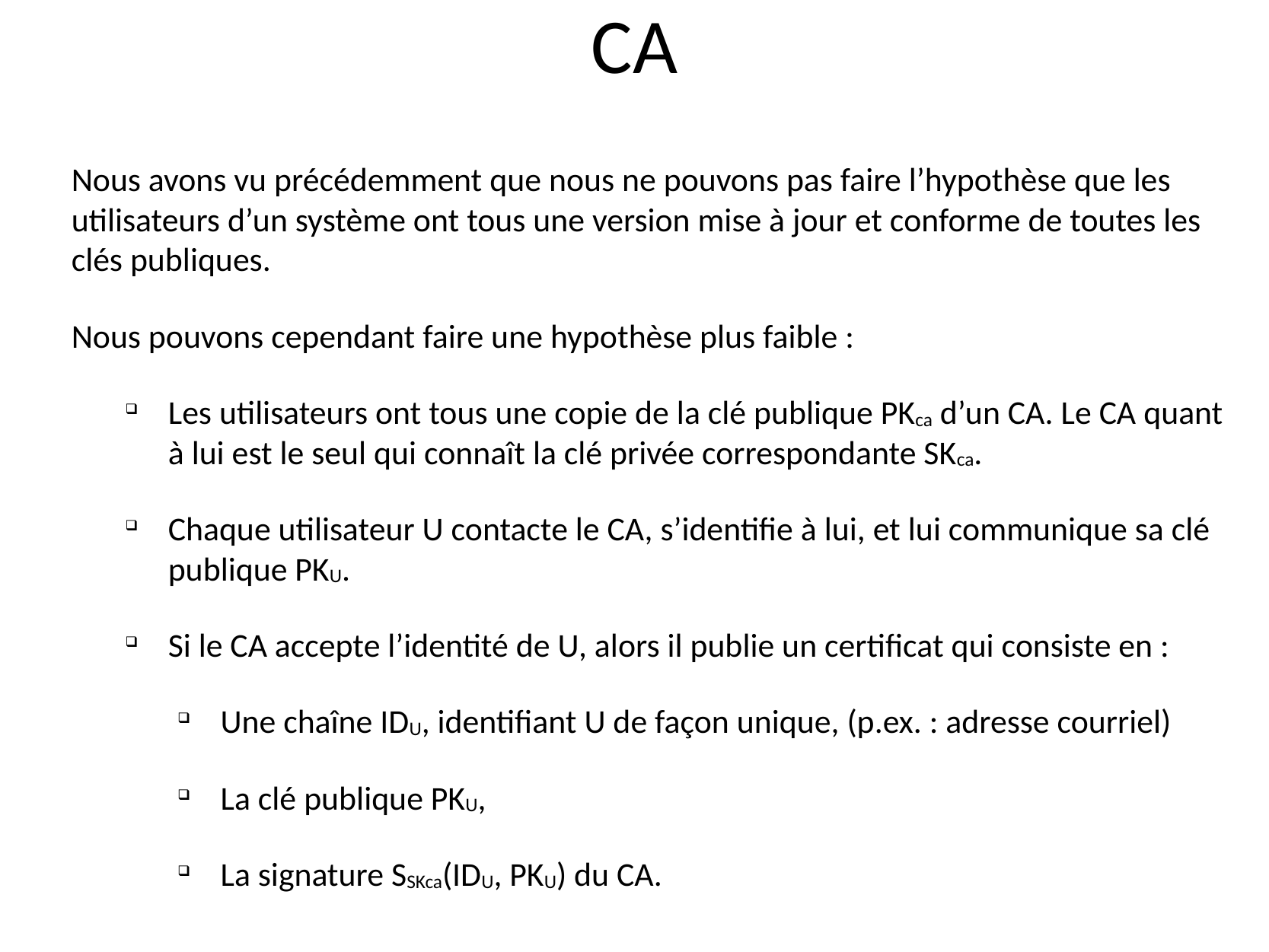

# CA
Nous avons vu précédemment que nous ne pouvons pas faire l’hypothèse que les utilisateurs d’un système ont tous une version mise à jour et conforme de toutes les clés publiques.
Nous pouvons cependant faire une hypothèse plus faible :
Les utilisateurs ont tous une copie de la clé publique PKca d’un CA. Le CA quant à lui est le seul qui connaît la clé privée correspondante SKca.
Chaque utilisateur U contacte le CA, s’identifie à lui, et lui communique sa clé publique PKU.
Si le CA accepte l’identité de U, alors il publie un certificat qui consiste en :
Une chaîne IDU, identifiant U de façon unique, (p.ex. : adresse courriel)
La clé publique PKU,
La signature SSKca(IDU, PKU) du CA.